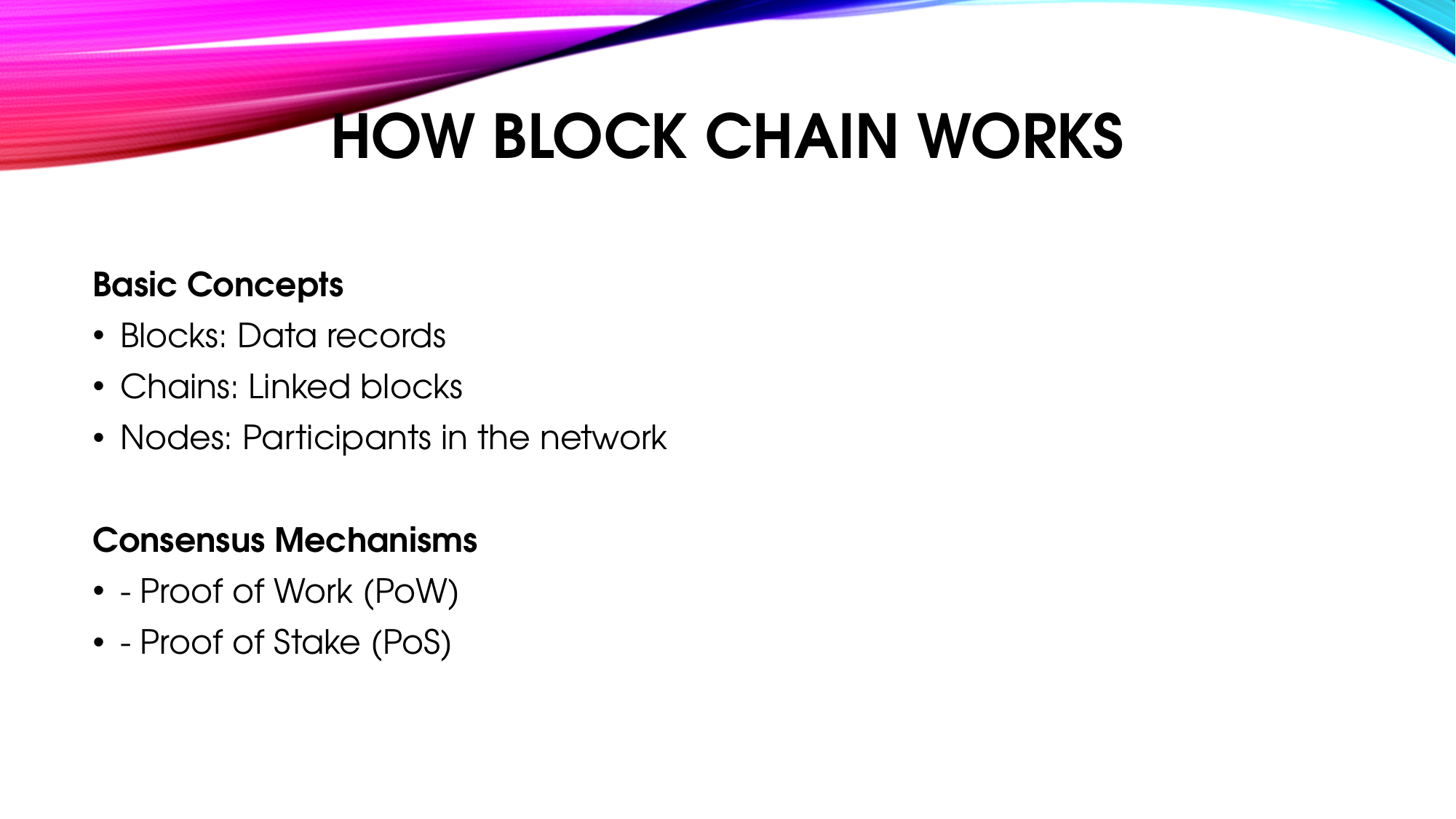

# How Block chain Works
Basic Concepts
Blocks: Data records
Chains: Linked blocks
Nodes: Participants in the network

Consensus Mechanisms
- Proof of Work (PoW)
- Proof of Stake (PoS)